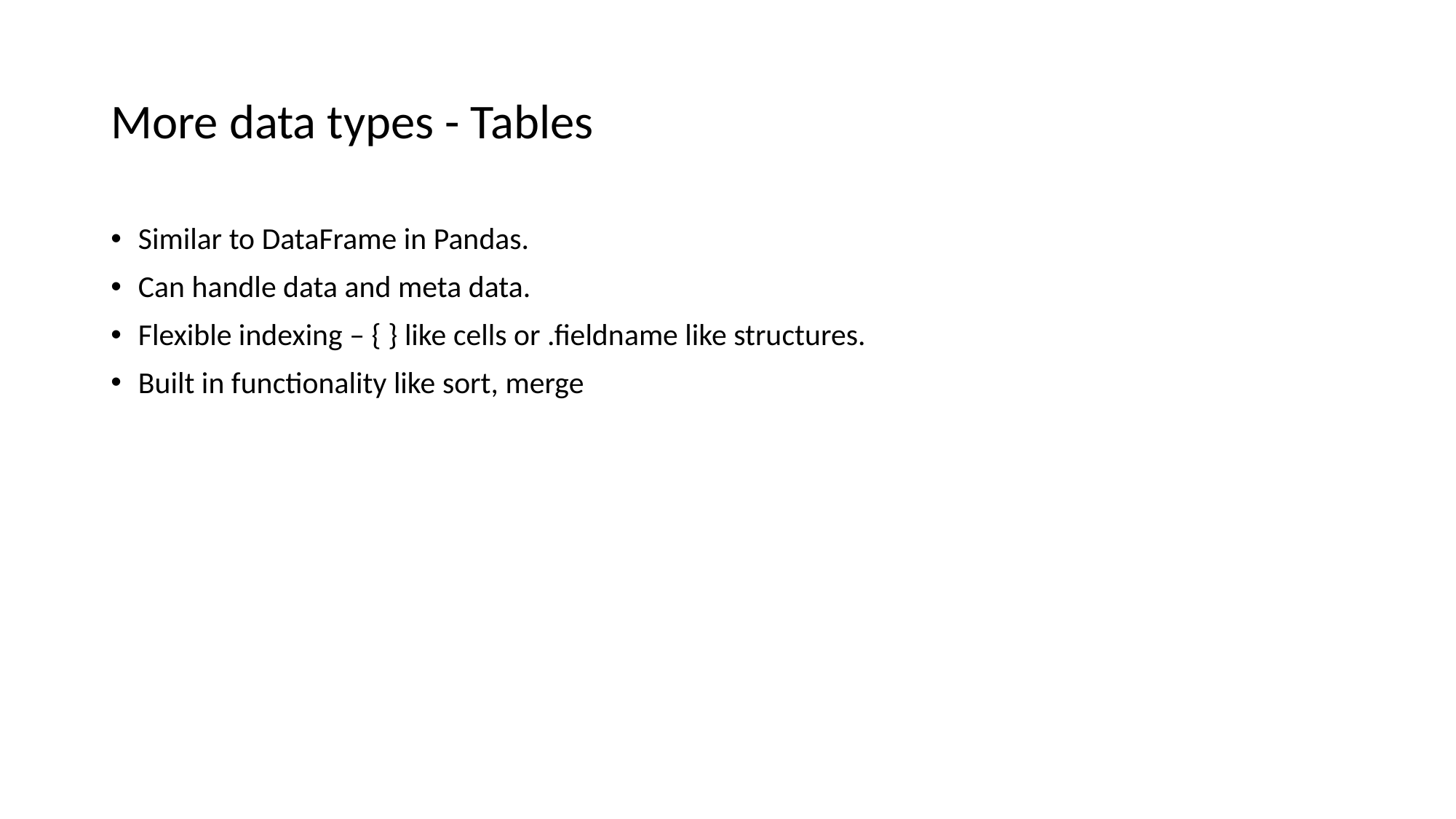

# More data types - Tables
Similar to DataFrame in Pandas.
Can handle data and meta data.
Flexible indexing – { } like cells or .fieldname like structures.
Built in functionality like sort, merge